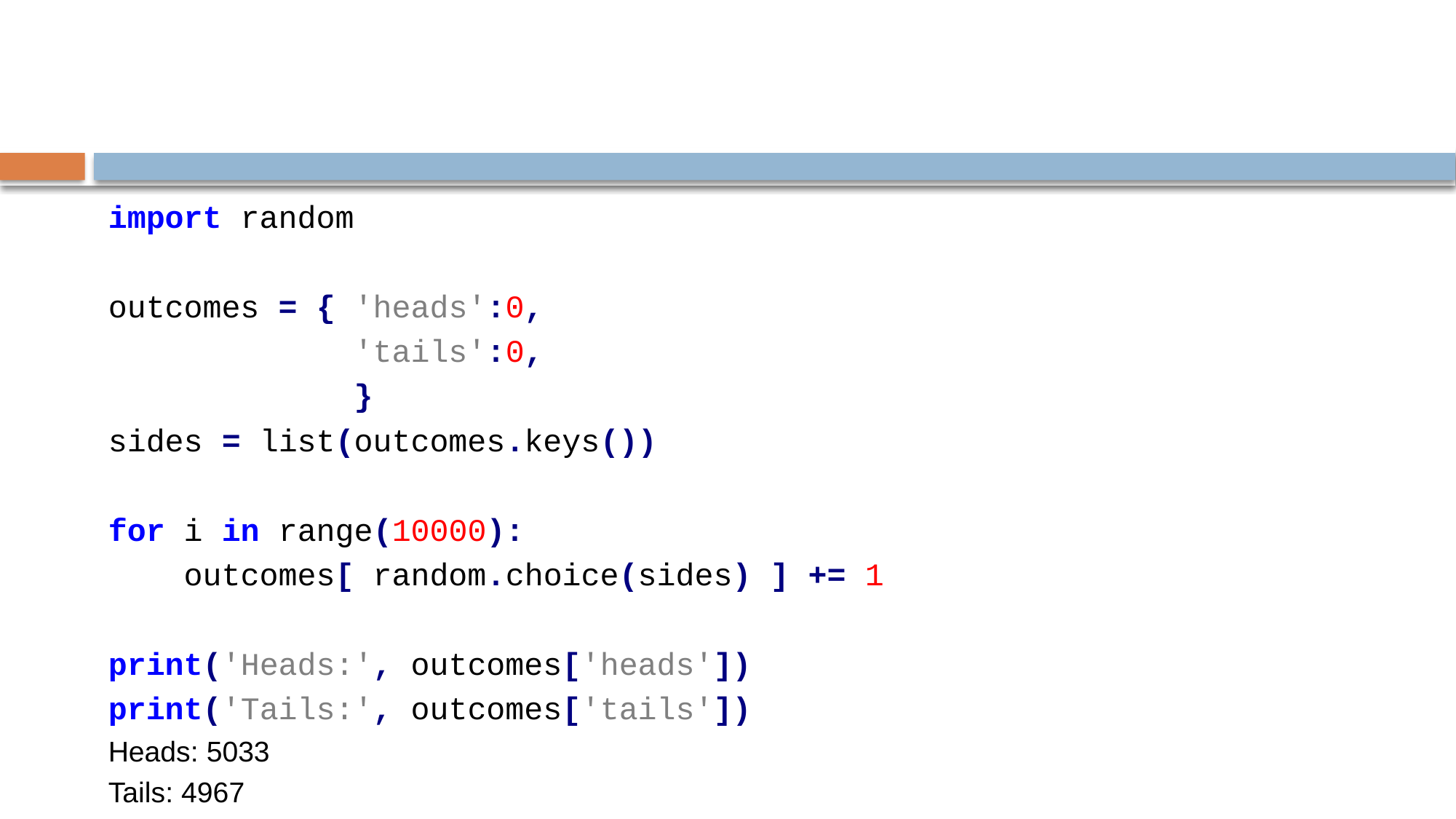

#
import random

outcomes = { 'heads':0,
             'tails':0,
             }
sides = list(outcomes.keys())

for i in range(10000):
    outcomes[ random.choice(sides) ] += 1

print('Heads:', outcomes['heads'])
print('Tails:', outcomes['tails'])
Heads: 5033
Tails: 4967